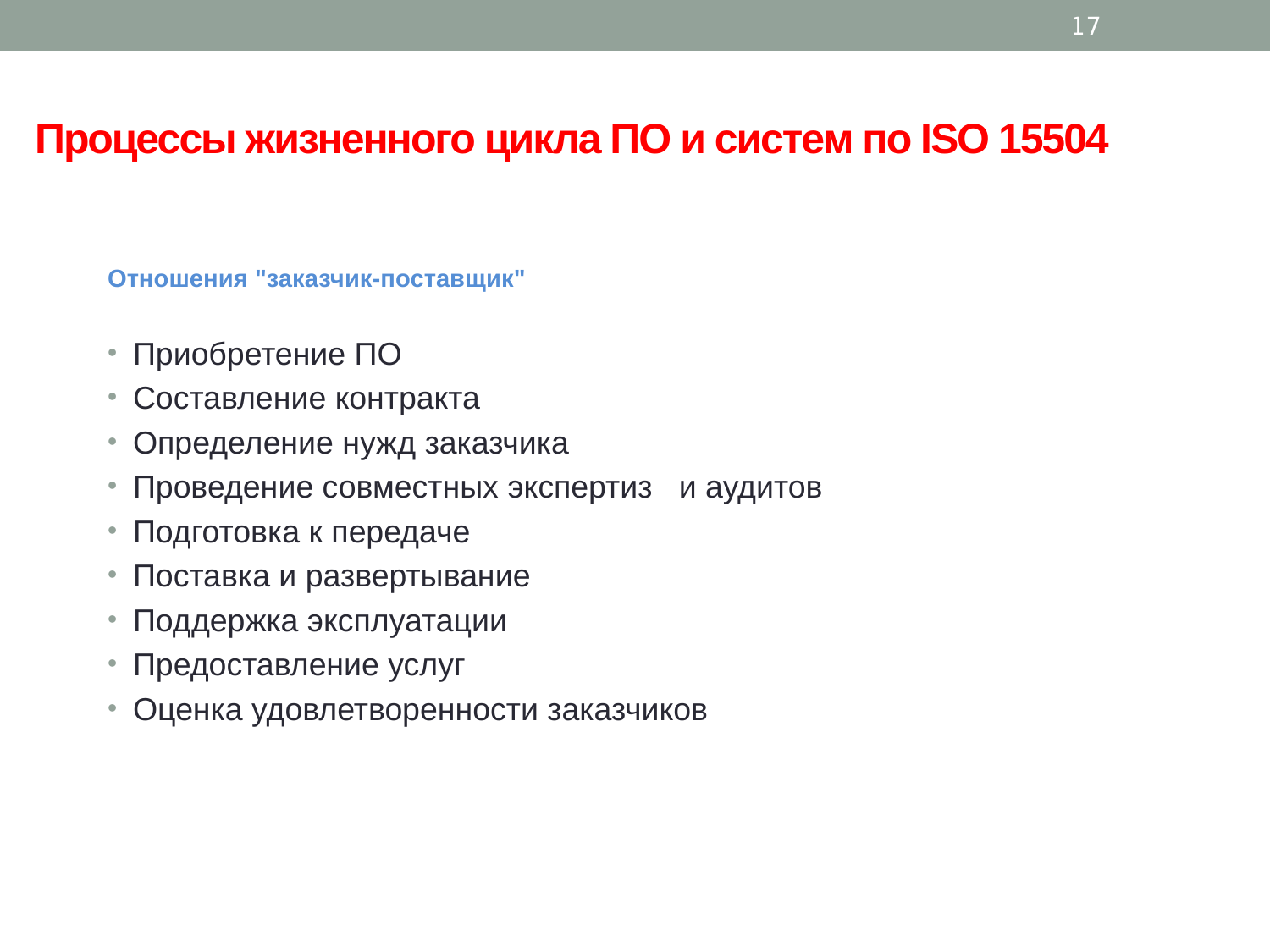

17
Процессы жизненного цикла ПО и систем по ISO 15504
Отношения "заказчик-поставщик"

Приобретение ПО
Составление контракта
Определение нужд заказчика
Проведение совместных экспертиз   и аудитов
Подготовка к передаче
Поставка и развертывание
Поддержка эксплуатации
Предоставление услуг
Оценка удовлетворенности заказчиков